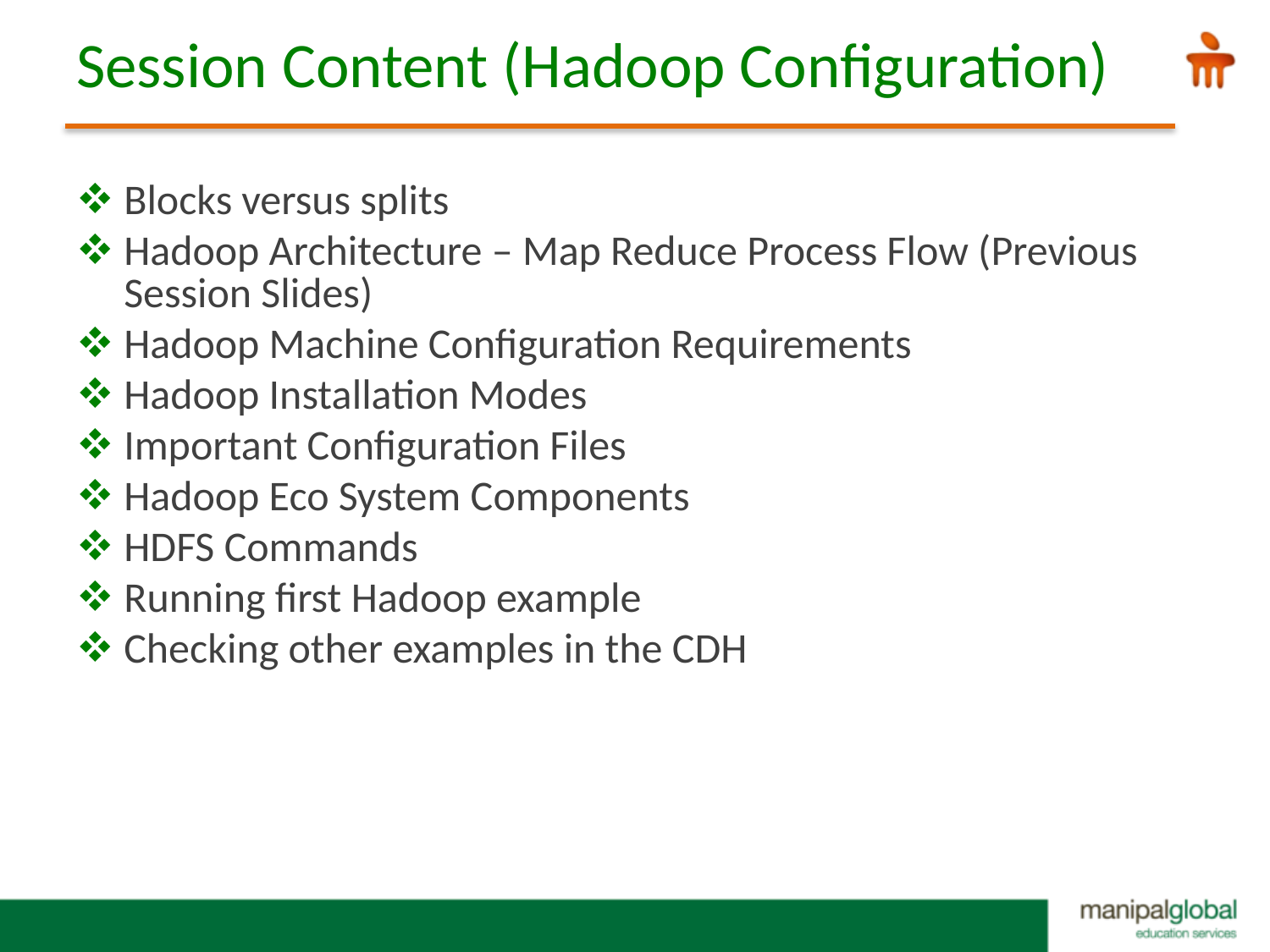

# Session Content (Hadoop Configuration)
Blocks versus splits
Hadoop Architecture – Map Reduce Process Flow (Previous Session Slides)
Hadoop Machine Configuration Requirements
Hadoop Installation Modes
Important Configuration Files
Hadoop Eco System Components
HDFS Commands
Running first Hadoop example
Checking other examples in the CDH